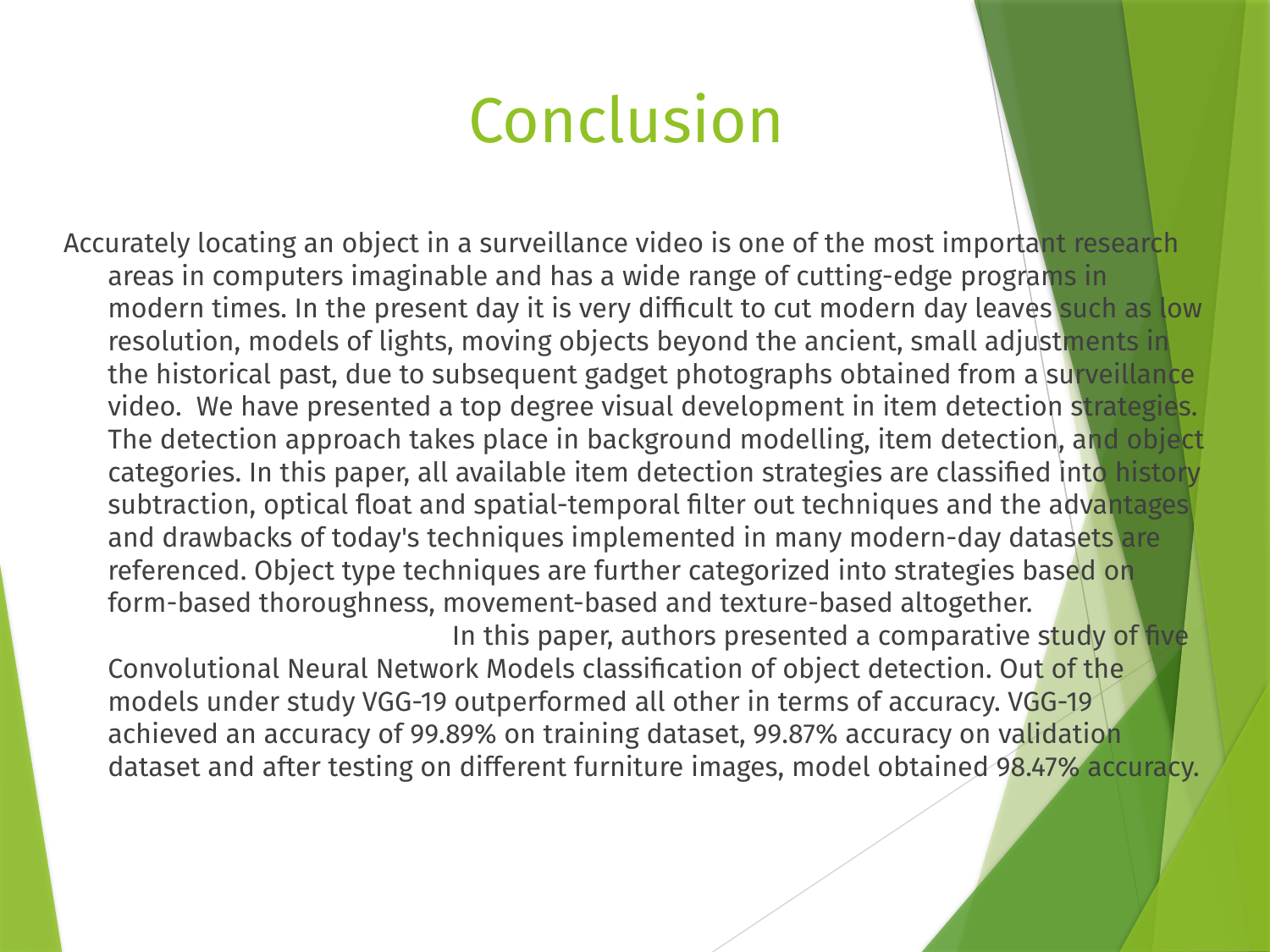

# Conclusion
Accurately locating an object in a surveillance video is one of the most important research areas in computers imaginable and has a wide range of cutting-edge programs in modern times. In the present day it is very difficult to cut modern day leaves such as low resolution, models of lights, moving objects beyond the ancient, small adjustments in the historical past, due to subsequent gadget photographs obtained from a surveillance video.  We have presented a top degree visual development in item detection strategies. The detection approach takes place in background modelling, item detection, and object categories. In this paper, all available item detection strategies are classified into history subtraction, optical float and spatial-temporal filter out techniques and the advantages and drawbacks of today's techniques implemented in many modern-day datasets are referenced. Object type techniques are further categorized into strategies based on form-based thoroughness, movement-based and texture-based altogether.
                                                      In this paper, authors presented a comparative study of five Convolutional Neural Network Models classification of object detection. Out of the models under study VGG-19 outperformed all other in terms of accuracy. VGG-19 achieved an accuracy of 99.89% on training dataset, 99.87% accuracy on validation dataset and after testing on different furniture images, model obtained 98.47% accuracy.